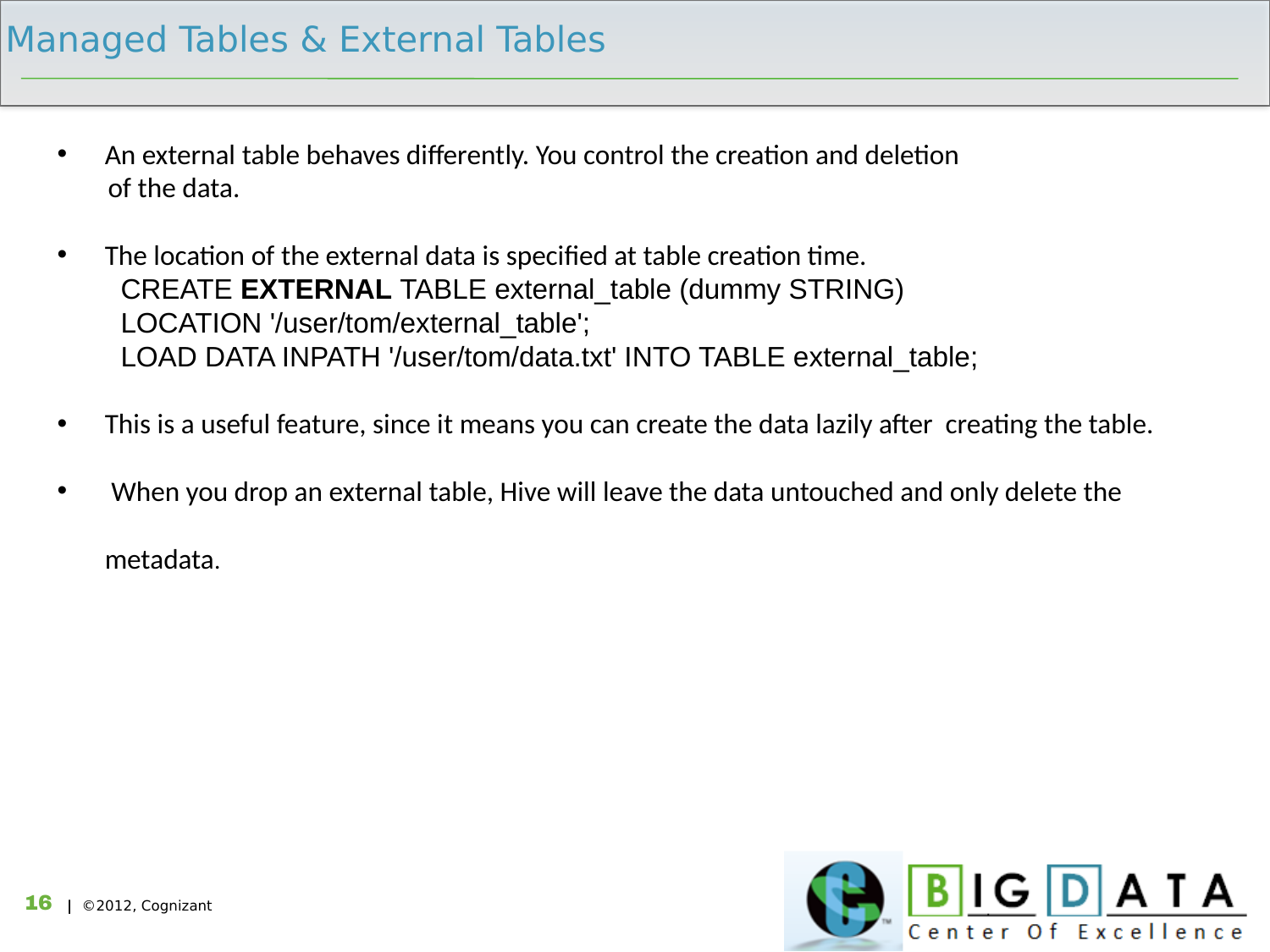

Managed Tables & External Tables

An external table behaves differently. You control the creation and deletion
        of the data.

The location of the external data is specified at table creation time.
CREATE EXTERNAL TABLE external_table (dummy STRING)
LOCATION '/user/tom/external_table';
LOAD DATA INPATH '/user/tom/data.txt' INTO TABLE external_table;

This is a useful feature, since it means you can create the data lazily after  creating the table.
 When you drop an external table, Hive will leave the data untouched and only delete the metadata.

16